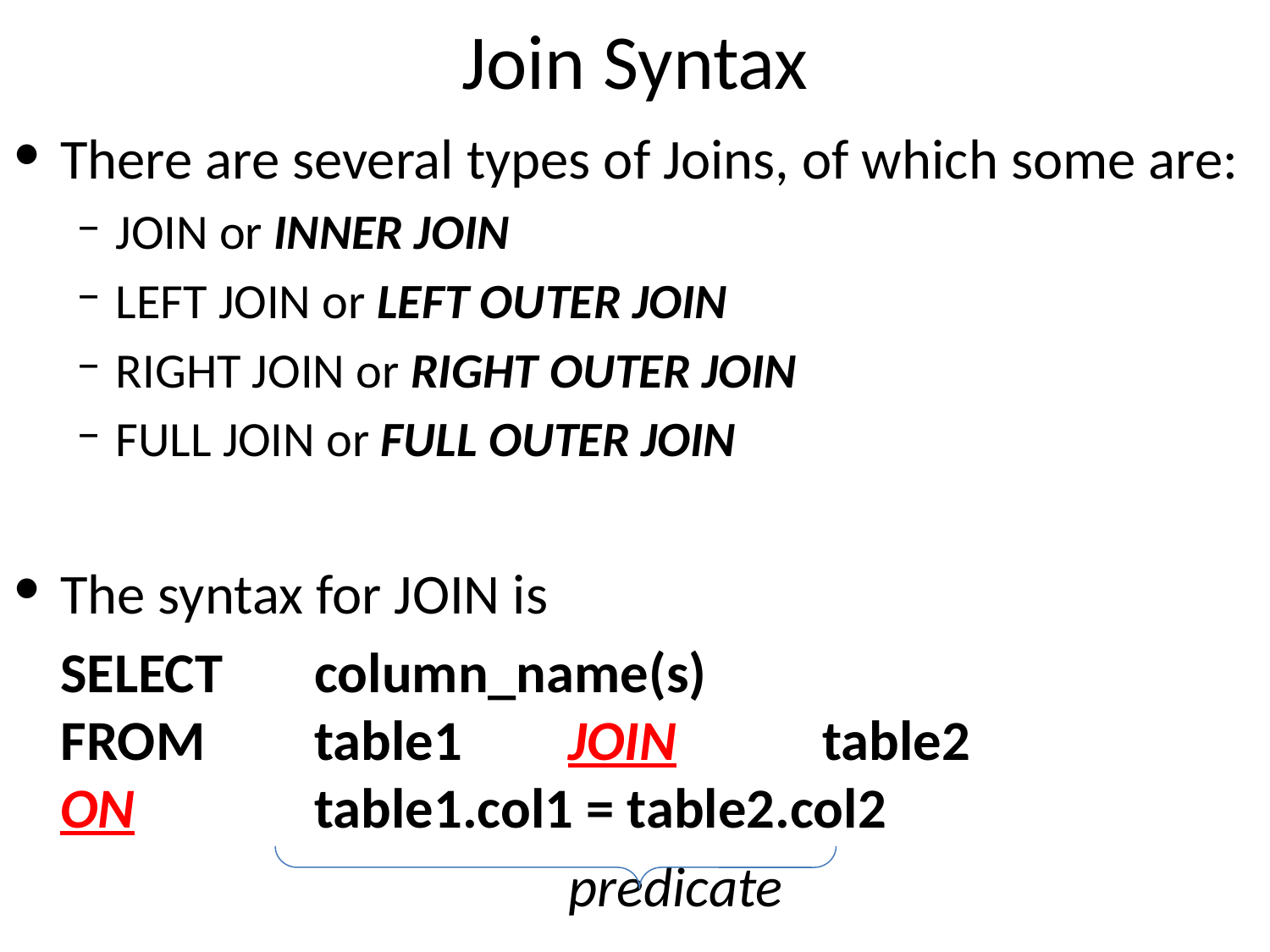

# Join Syntax
There are several types of Joins, of which some are:
JOIN or INNER JOIN
LEFT JOIN or LEFT OUTER JOIN
RIGHT JOIN or RIGHT OUTER JOIN
FULL JOIN or FULL OUTER JOIN

The syntax for JOIN is
	SELECT	column_name(s)
FROM	table1	JOIN		table2
ON		table1.col1 = table2.col2
					predicate